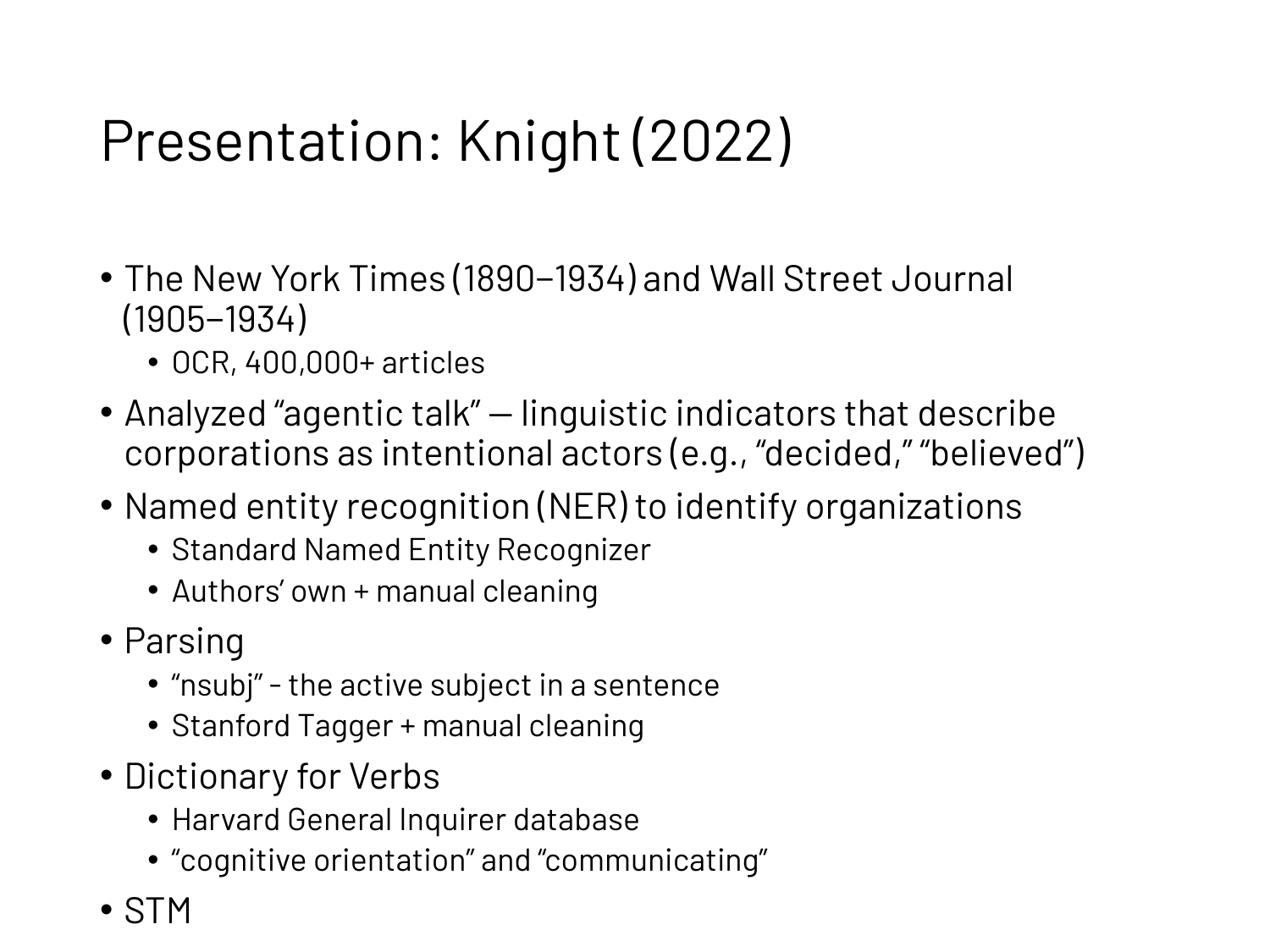

# Presentation: Knight (2022)
The New York Times (1890−1934) and Wall Street Journal (1905−1934)
OCR, 400,000+ articles
Analyzed “agentic talk” — linguistic indicators that describe corporations as intentional actors (e.g., “decided,” “believed”)
Named entity recognition (NER) to identify organizations
Standard Named Entity Recognizer
Authors’ own + manual cleaning
Parsing
“nsubj” - the active subject in a sentence
Stanford Tagger + manual cleaning
Dictionary for Verbs
Harvard General Inquirer database
“cognitive orientation” and “communicating”
STM